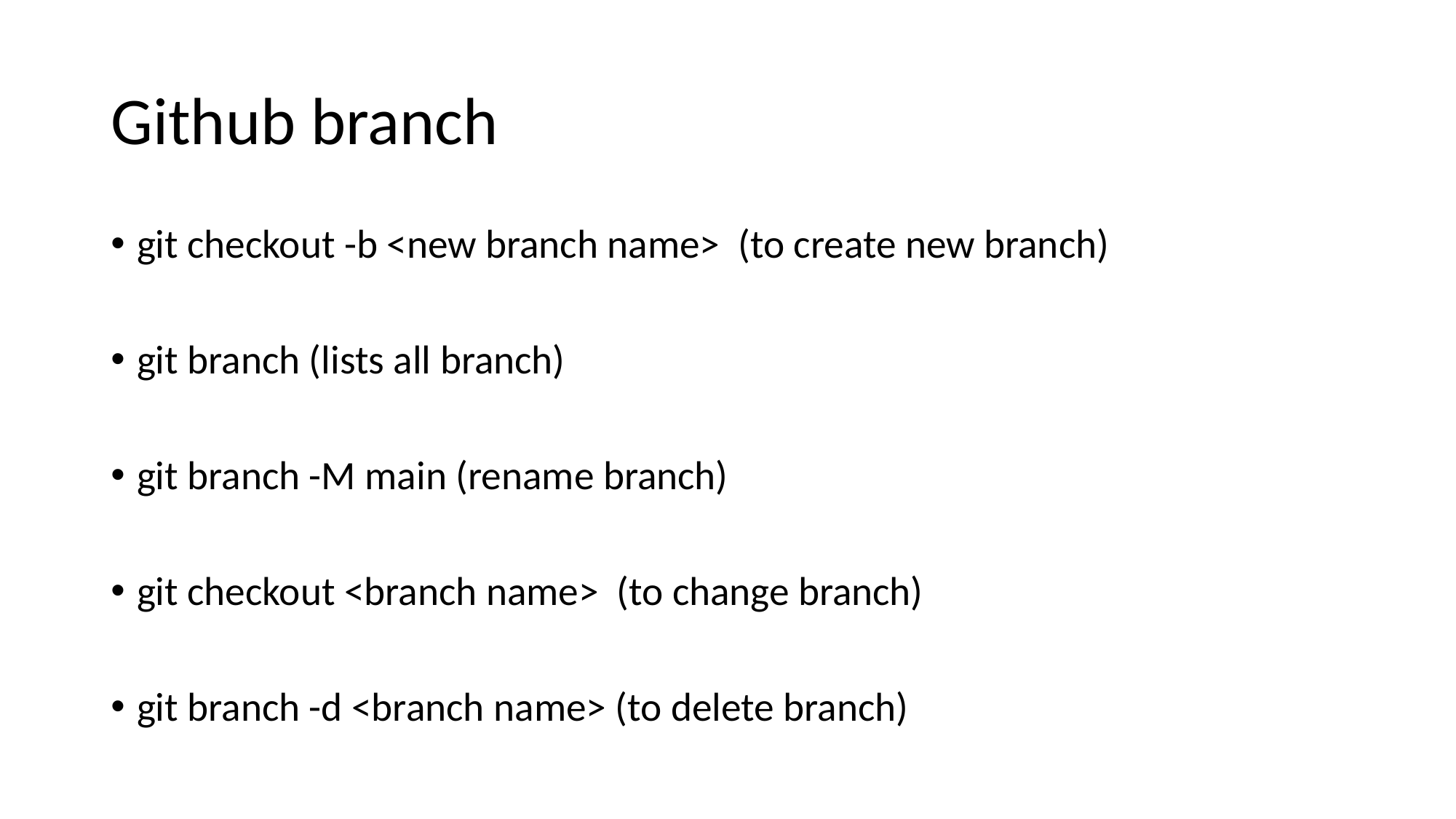

# Github branch
git checkout -b <new branch name>  (to create new branch)

git branch (lists all branch)

git branch -M main (rename branch)

git checkout <branch name>  (to change branch)

git branch -d <branch name> (to delete branch)